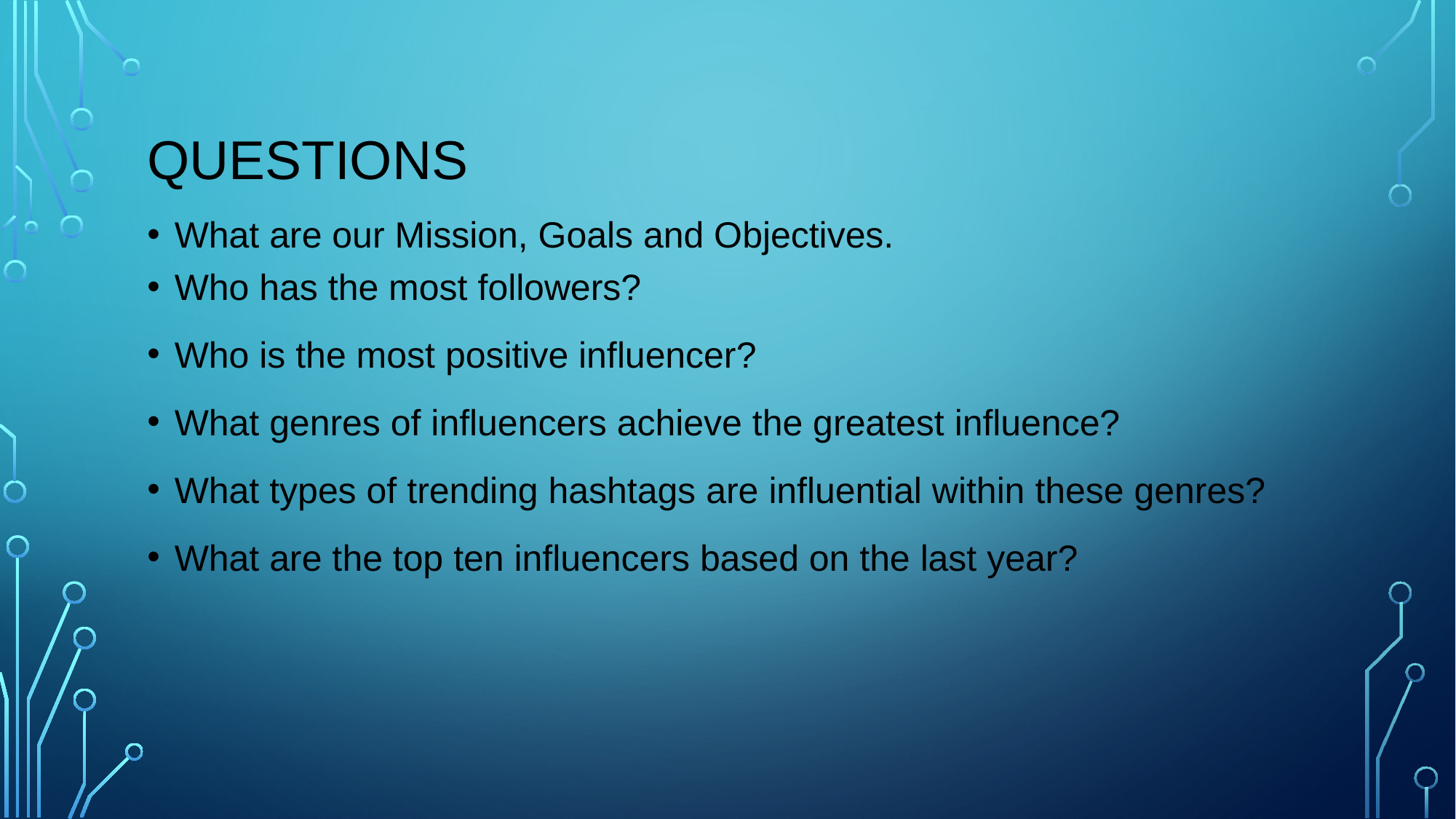

# QUESTIONS
What are our Mission, Goals and Objectives.
Who has the most followers?
Who is the most positive influencer?
What genres of influencers achieve the greatest influence?
What types of trending hashtags are influential within these genres?
What are the top ten influencers based on the last year?